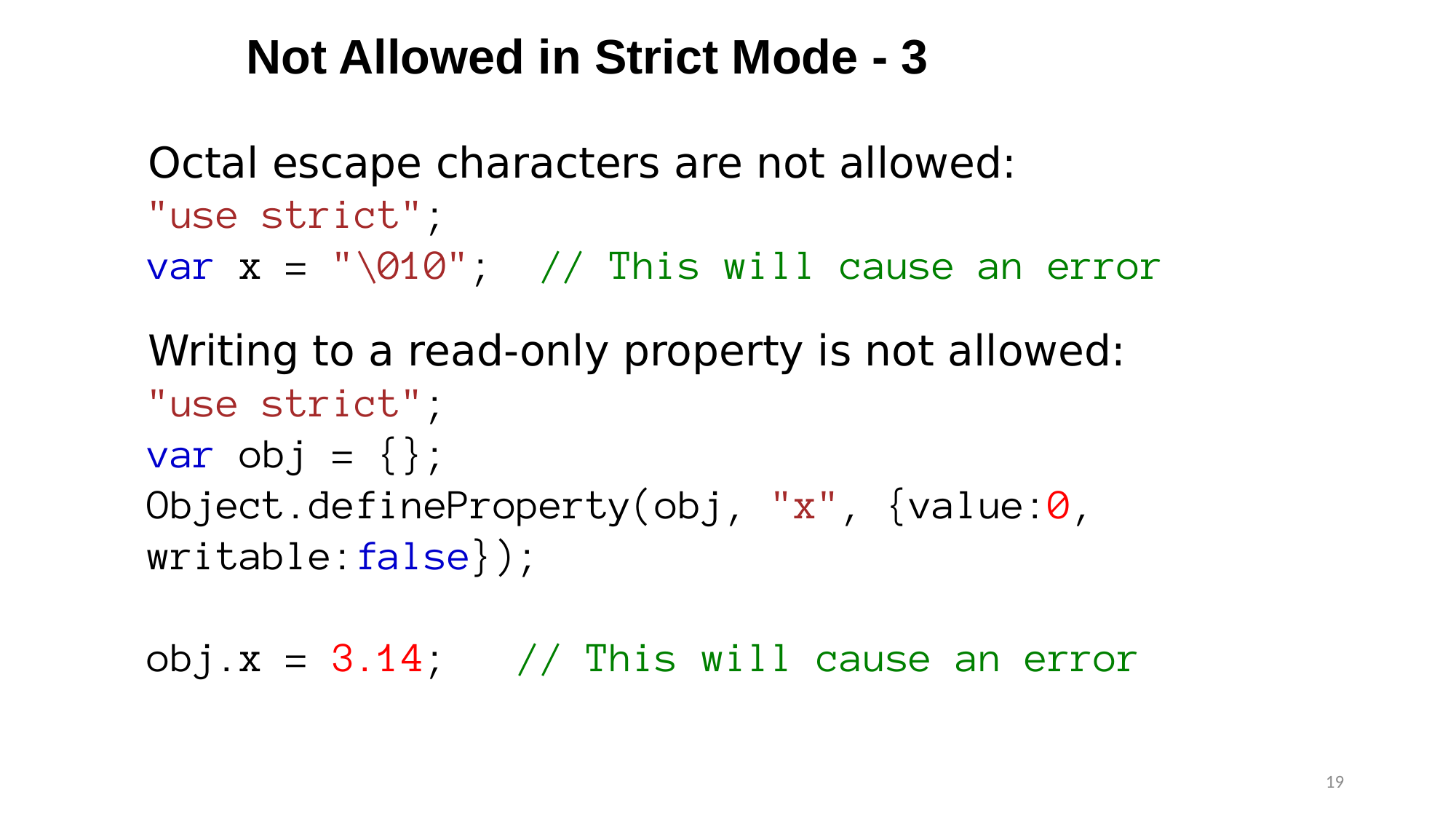

Not Allowed in Strict Mode - 3
Octal escape characters are not allowed:
"use strict";
var x = "\010";  // This will cause an error
Writing to a read-only property is not allowed:
"use strict";
var obj = {};
Object.defineProperty(obj, "x", {value:0, writable:false});
obj.x = 3.14;   // This will cause an error
19